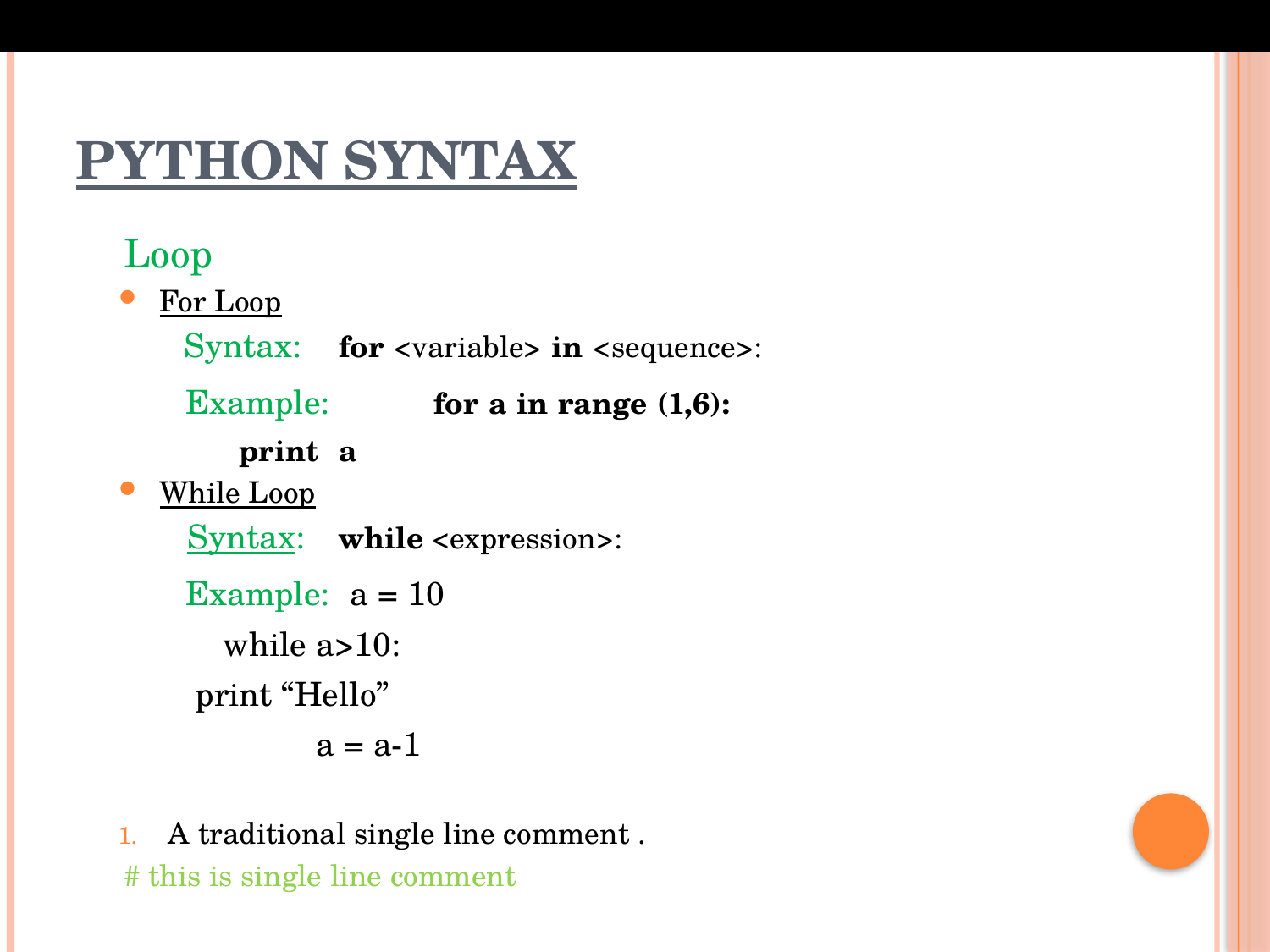

# Python Syntax
Loop
For Loop
   Syntax:    for <variable> in <sequence>:
          Example: 	for a in range (1,6):
   			     print  a
While Loop
   Syntax:    while <expression>:
          Example:  a = 10
		   while a>10:
			print “Hello”
		             a = a-1

A traditional single line comment .
	# this is single line comment